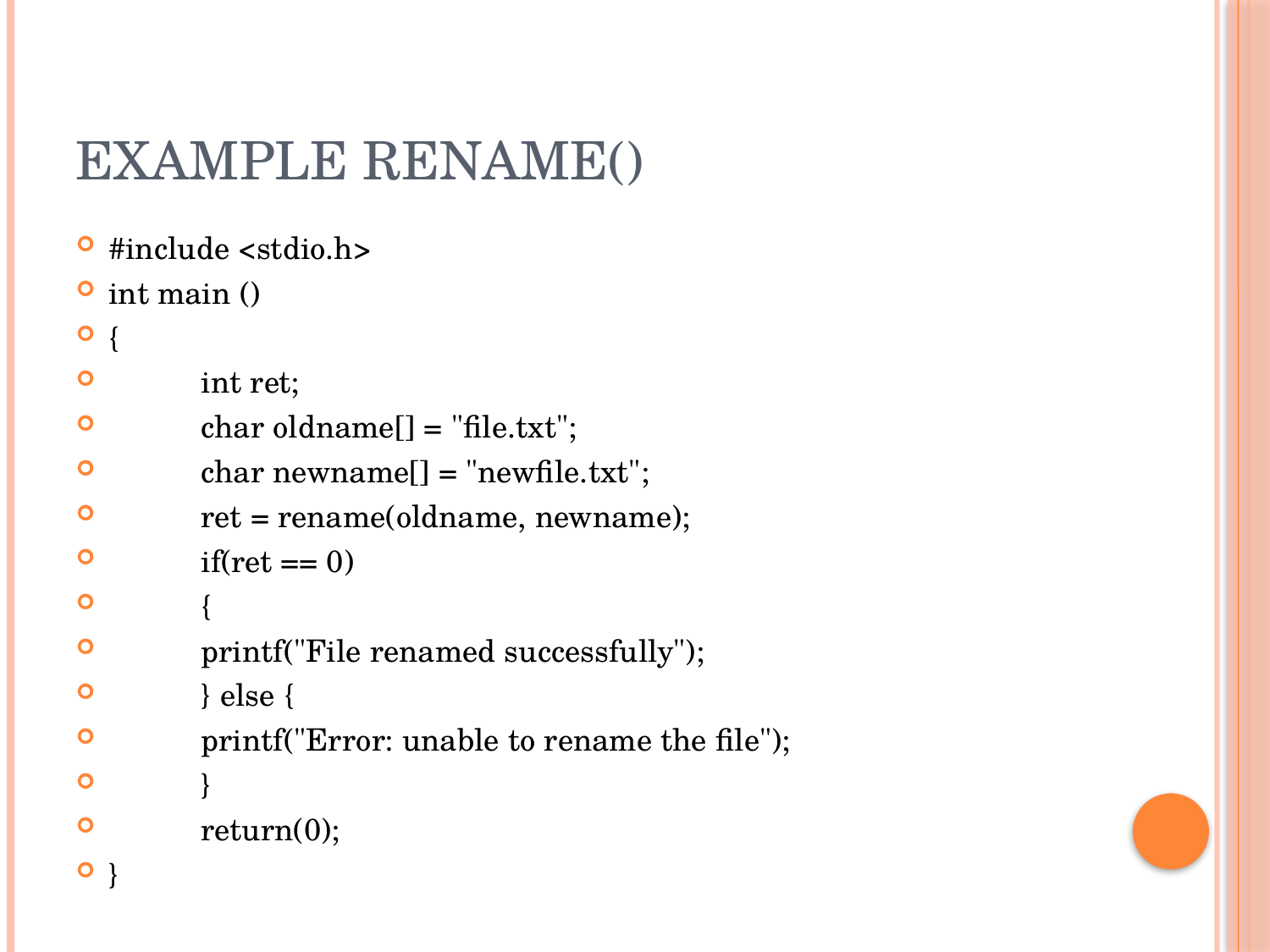

# Example rename()
#include <stdio.h>
int main ()
{
	int ret;
	char oldname[] = "file.txt";
	char newname[] = "newfile.txt";
	ret = rename(oldname, newname);
	if(ret == 0)
	{
		printf("File renamed successfully");
	} else {
		printf("Error: unable to rename the file");
	}
	return(0);
}